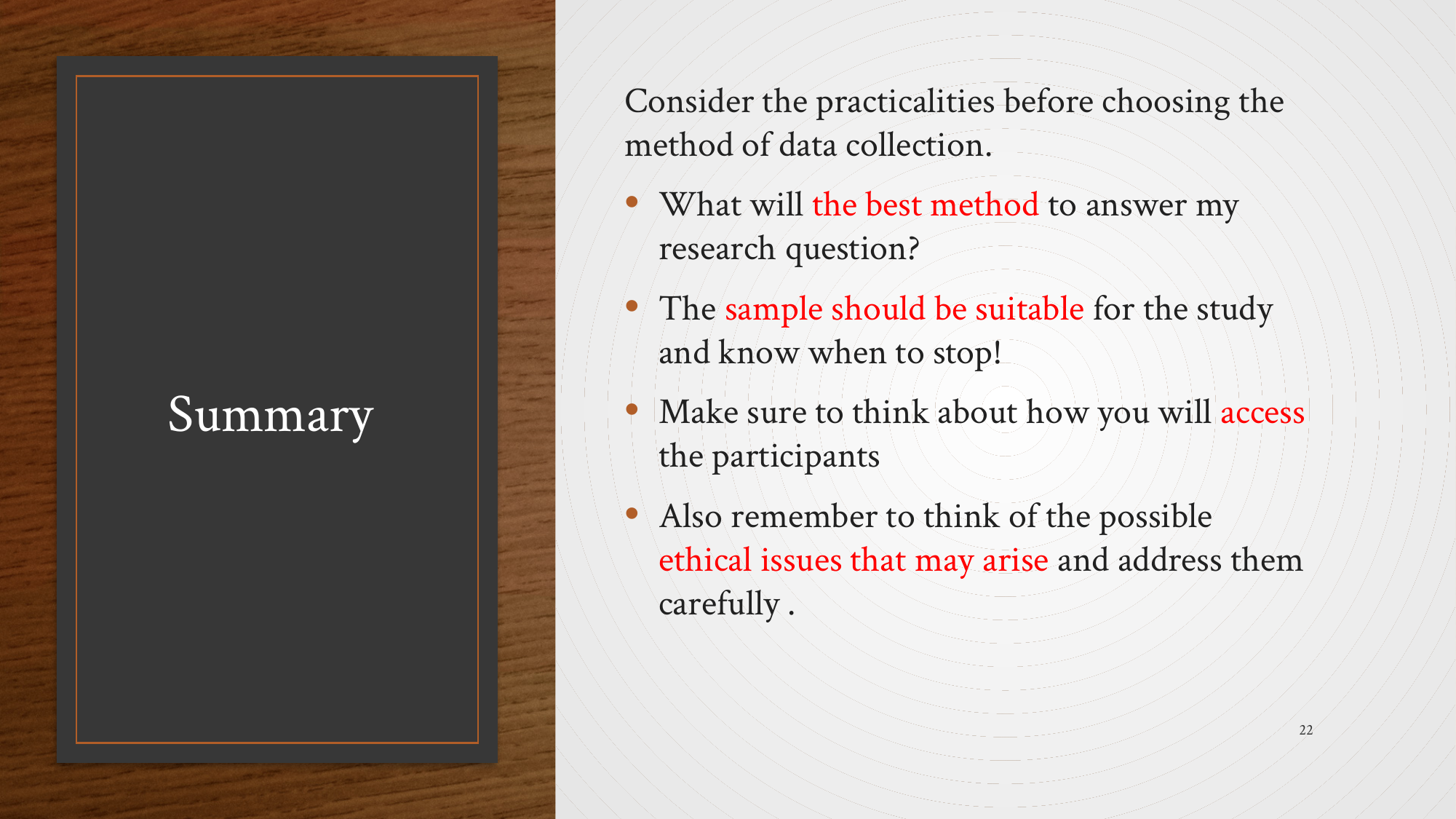

Consider the practicalities before choosing the method of data collection.
What will the best method to answer my research question?
The sample should be suitable for the study and know when to stop!
Make sure to think about how you will access the participants
Also remember to think of the possible ethical issues that may arise and address them carefully .

# Summary
22